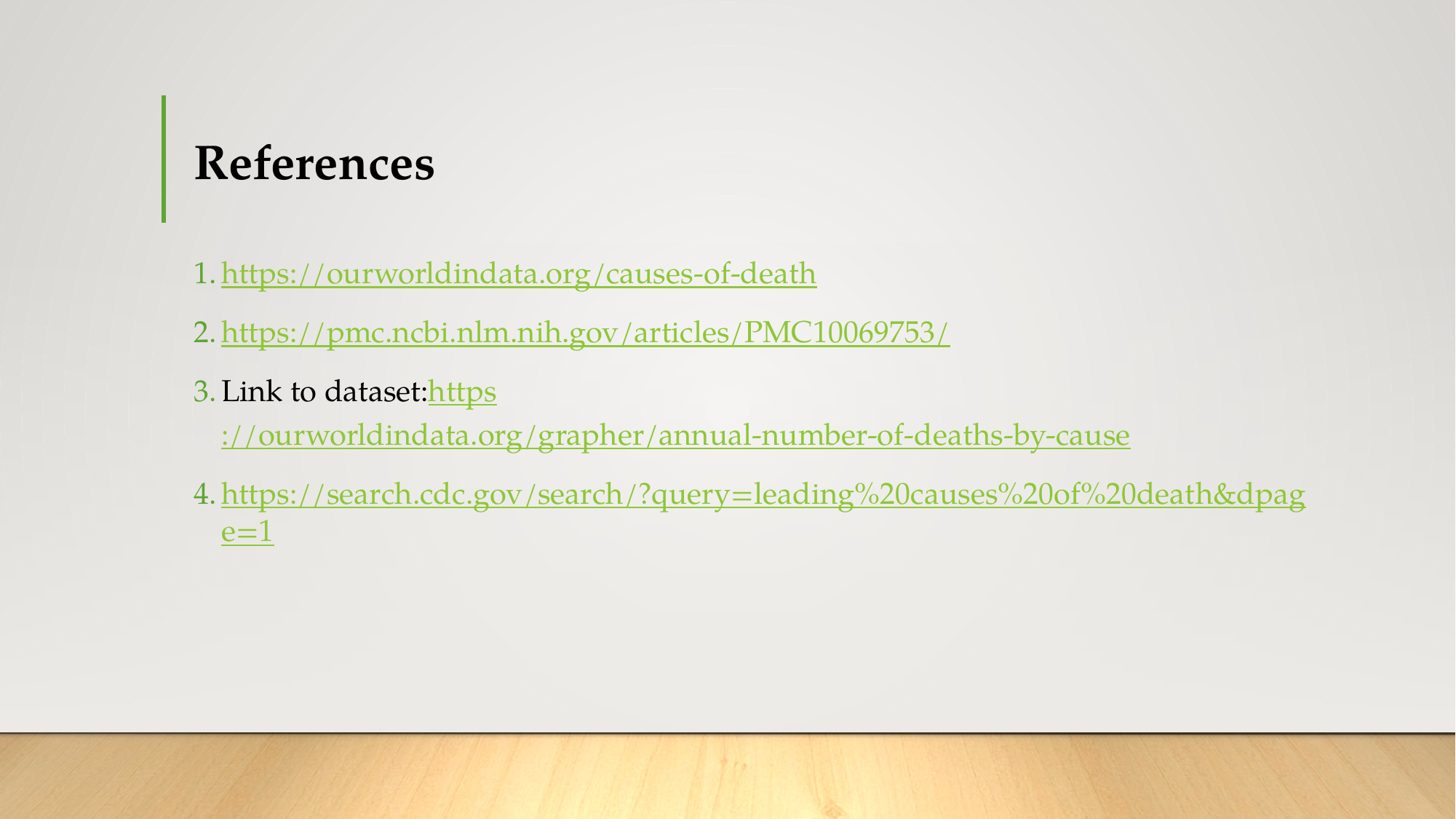

# References
https://ourworldindata.org/causes-of-death
https://pmc.ncbi.nlm.nih.gov/articles/PMC10069753/
Link to dataset:https://ourworldindata.org/grapher/annual-number-of-deaths-by-cause
https://search.cdc.gov/search/?query=leading%20causes%20of%20death&dpage=1